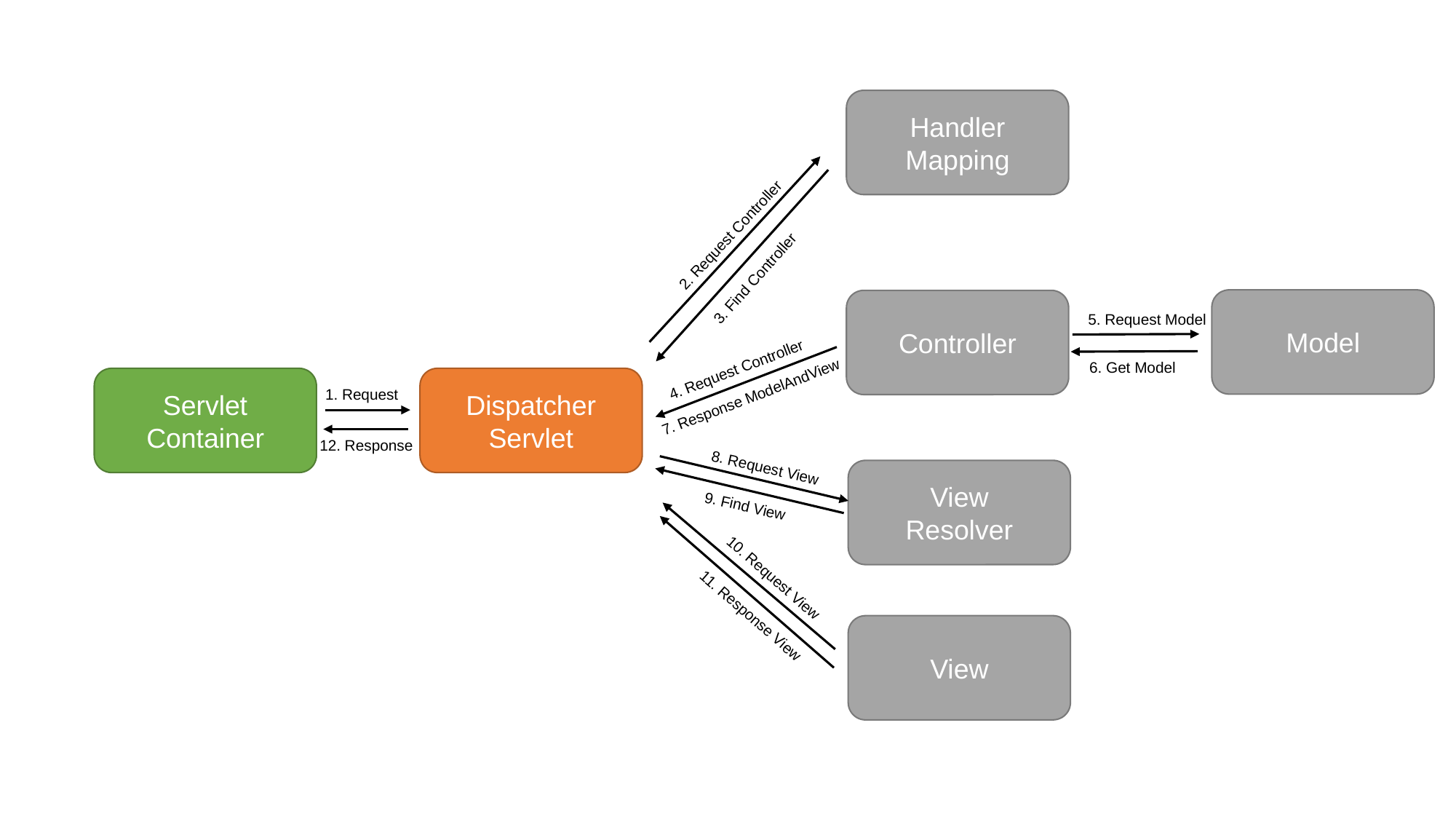

Handler
Mapping
2. Request Controller
3. Find Controller
Model
Controller
5. Request Model
6. Get Model
4. Request Controller
Servlet
Container
Dispatcher
Servlet
1. Request
7. Response ModelAndView
12. Response
8. Request View
View
Resolver
9. Find View
10. Request View
11. Response View
View